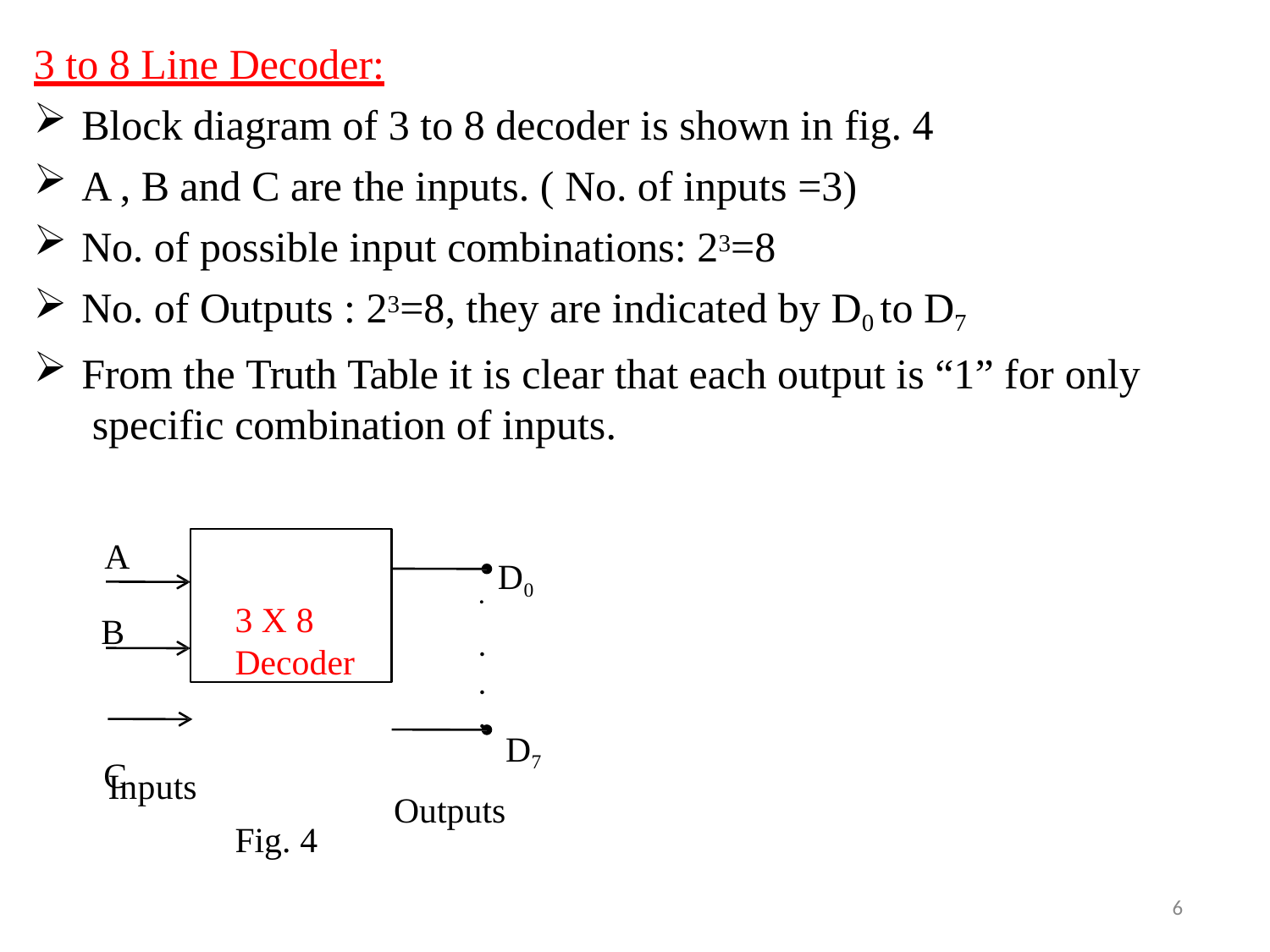

# 3 to 8 Line Decoder:
Block diagram of 3 to 8 decoder is shown in fig. 4
A , B and C are the inputs. ( No. of inputs =3)
No. of possible input combinations: 23=8
No. of Outputs : 23=8, they are indicated by D0 to D7
From the Truth Table it is clear that each output is “1” for only  specific combination of inputs.
. D0
.
.
.
D7
Outputs

3 X 8
Decoder
A
B  C

Inputs
Fig. 4
6